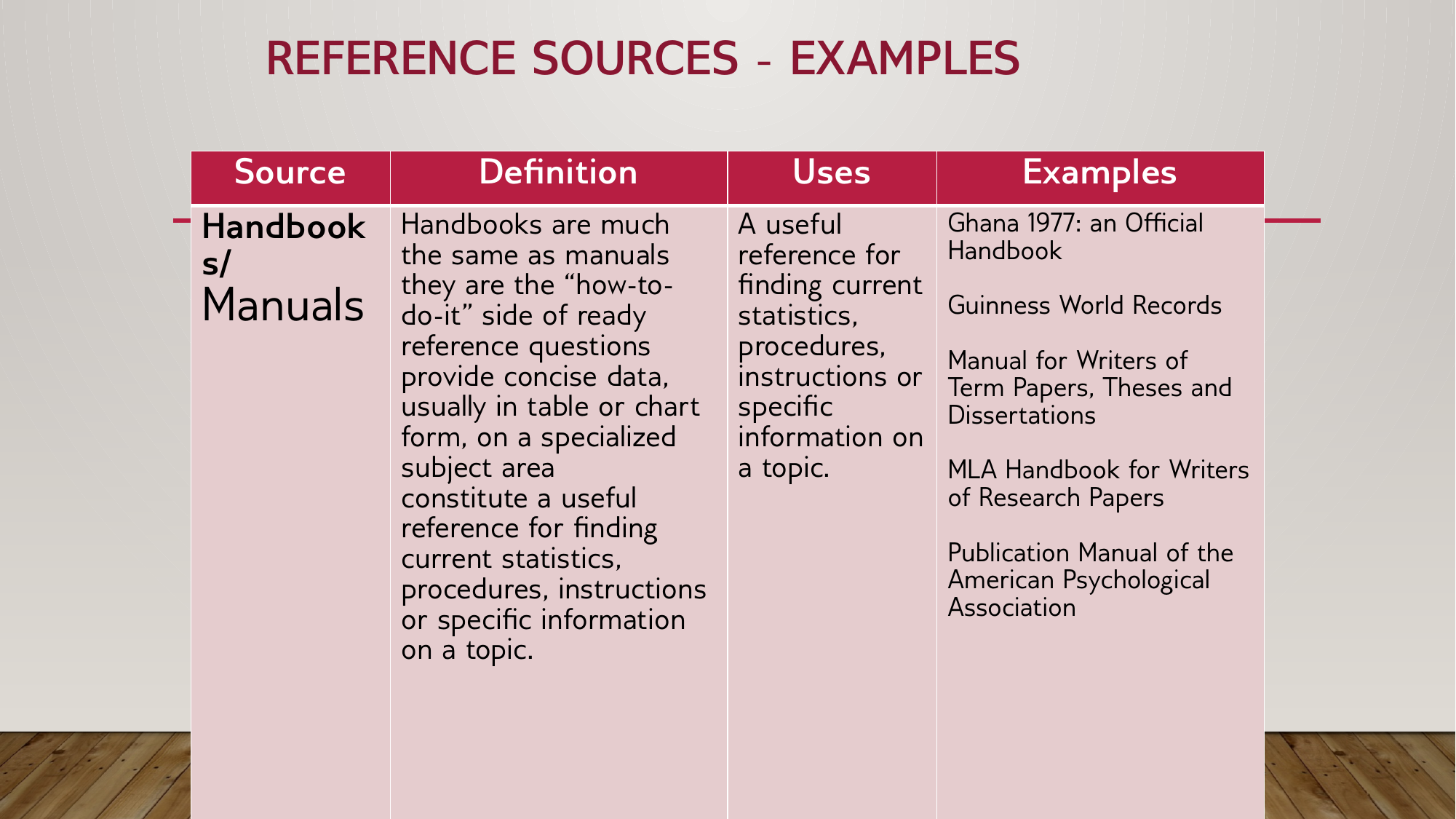

# Reference Sources - Examples
| Source | Definition | Uses | Examples |
| --- | --- | --- | --- |
| Handbooks/ Manuals | Handbooks are much the same as manuals they are the “how-to-do-it” side of ready reference questions provide concise data, usually in table or chart form, on a specialized subject area constitute a useful reference for finding current statistics, procedures, instructions or specific information on a topic. | A useful reference for finding current statistics, procedures, instructions or specific information on a topic. | Ghana 1977: an Official Handbook Guinness World Records Manual for Writers of Term Papers, Theses and Dissertations MLA Handbook for Writers of Research Papers Publication Manual of the American Psychological Association |